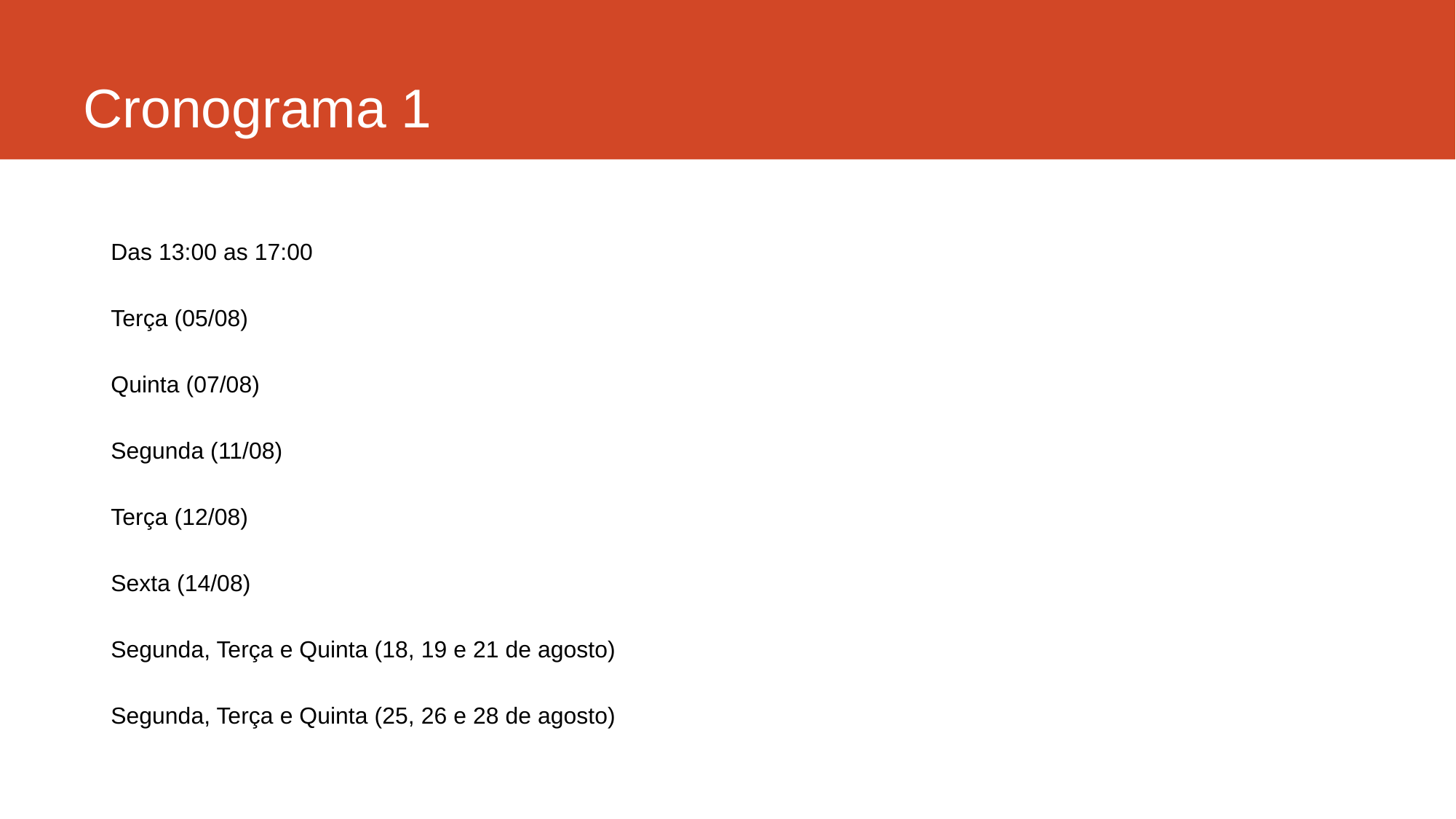

# Cronograma 1
Das 13:00 as 17:00
Terça (05/08)
Quinta (07/08)
Segunda (11/08)
Terça (12/08)
Sexta (14/08)
Segunda, Terça e Quinta (18, 19 e 21 de agosto)
Segunda, Terça e Quinta (25, 26 e 28 de agosto)